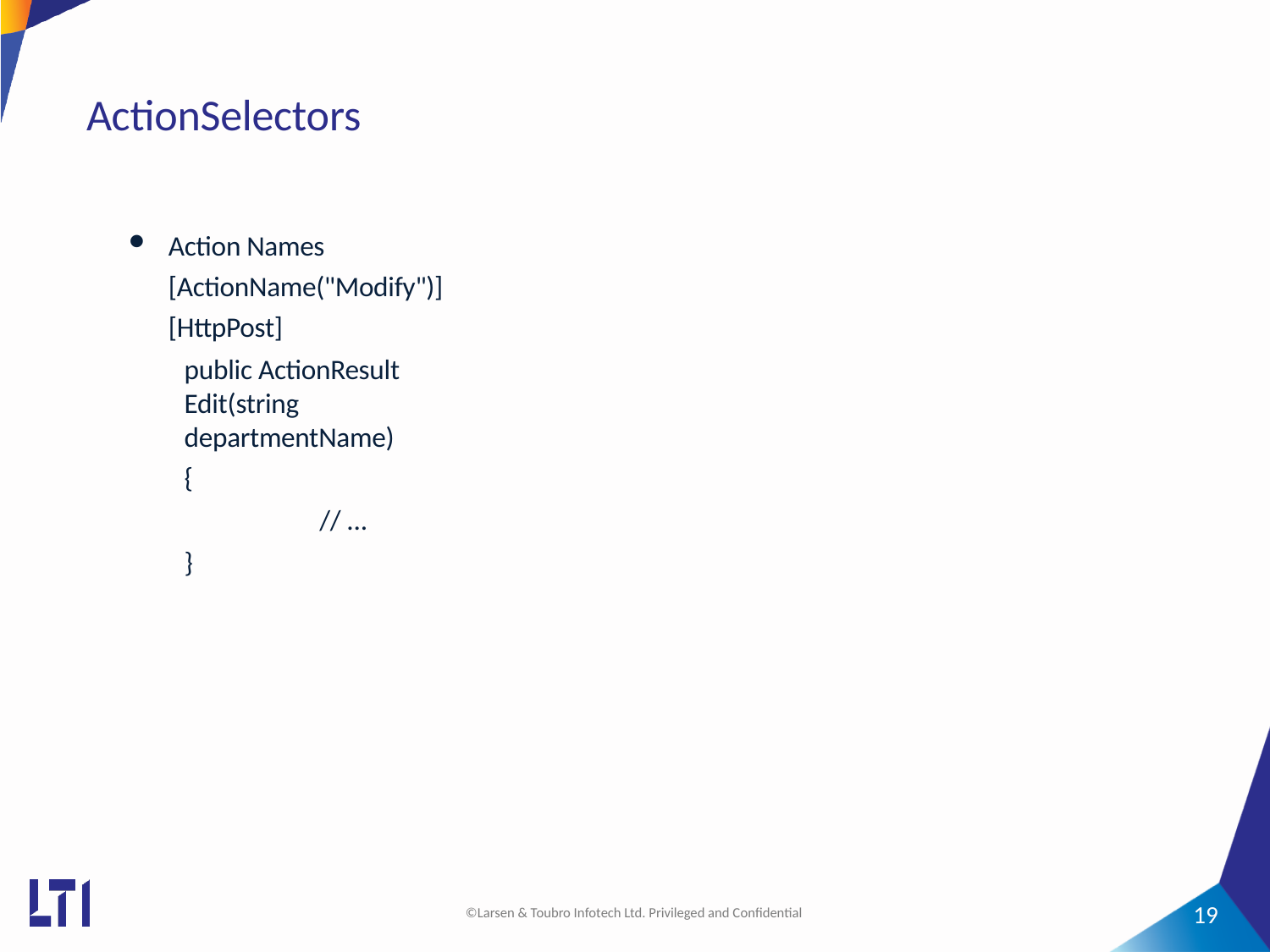

# ActionSelectors
Action Names  [ActionName("Modify")]  [HttpPost]
public ActionResult Edit(string departmentName)
{
// ...
}